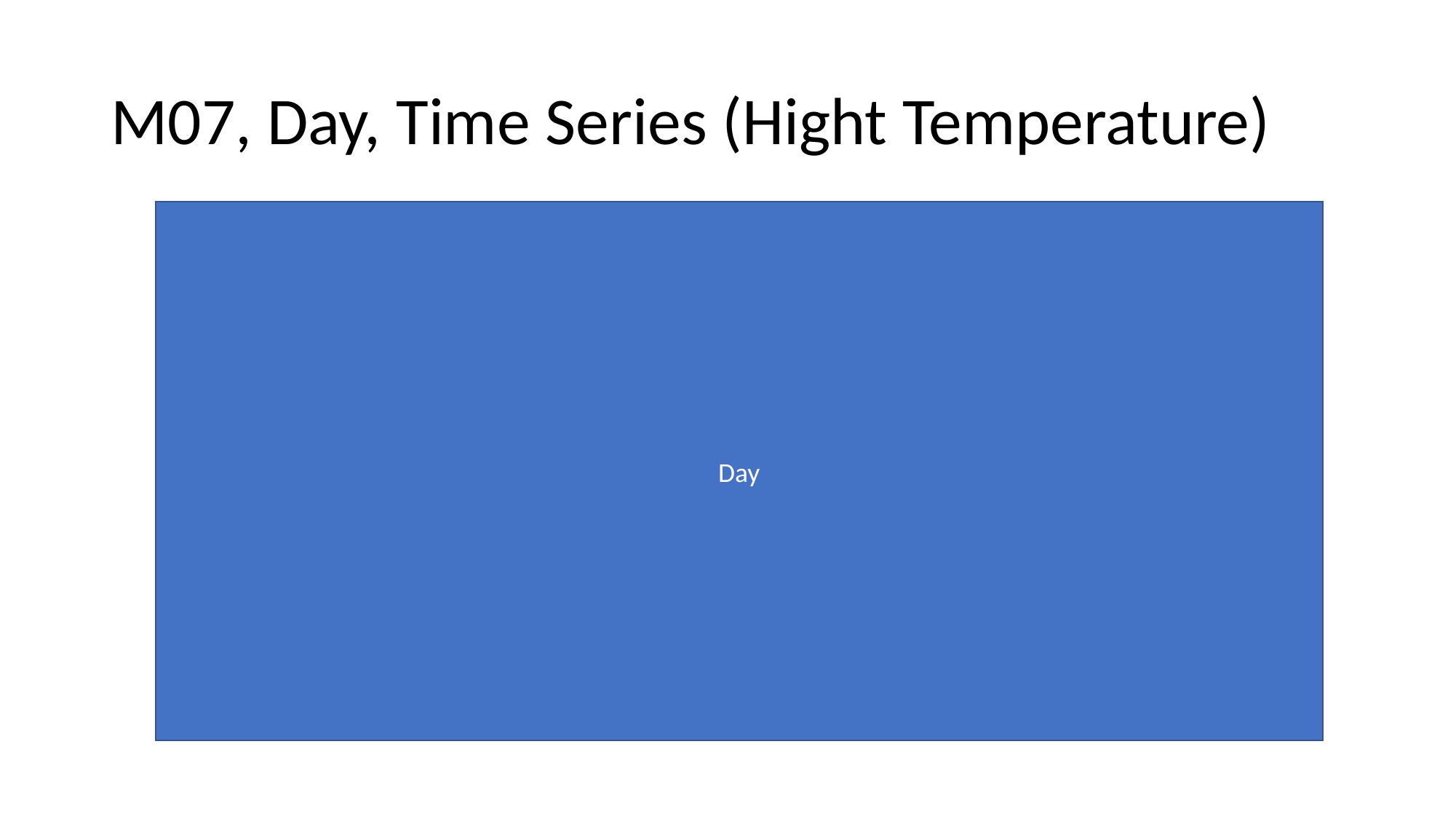

# M07, Day, Time Series (Hight Temperature)
Day